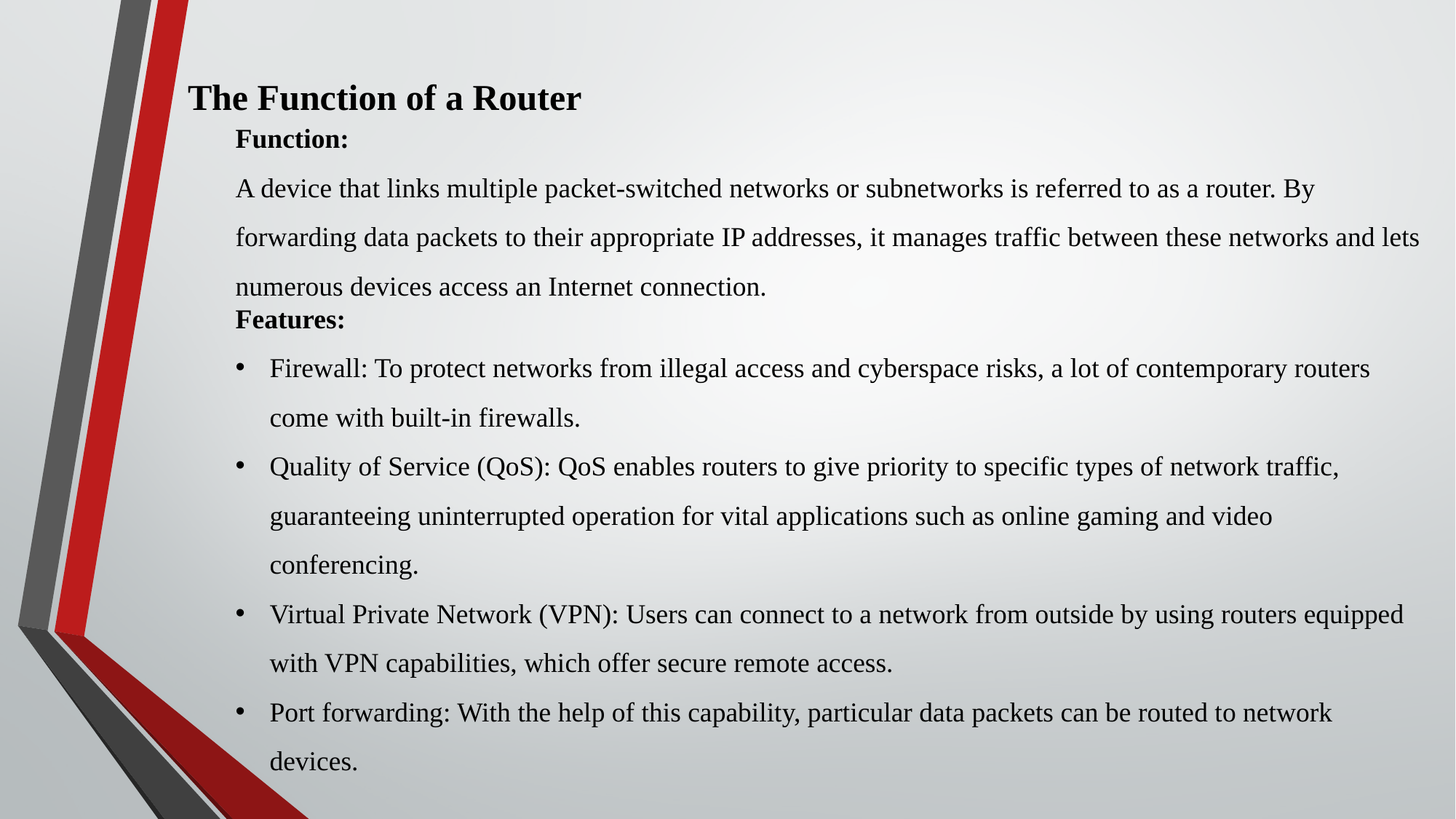

The Function of a Router
Function:
A device that links multiple packet-switched networks or subnetworks is referred to as a router. By forwarding data packets to their appropriate IP addresses, it manages traffic between these networks and lets numerous devices access an Internet connection.
Features:
Firewall: To protect networks from illegal access and cyberspace risks, a lot of contemporary routers come with built-in firewalls.
Quality of Service (QoS): QoS enables routers to give priority to specific types of network traffic, guaranteeing uninterrupted operation for vital applications such as online gaming and video conferencing.
Virtual Private Network (VPN): Users can connect to a network from outside by using routers equipped with VPN capabilities, which offer secure remote access.
Port forwarding: With the help of this capability, particular data packets can be routed to network devices.